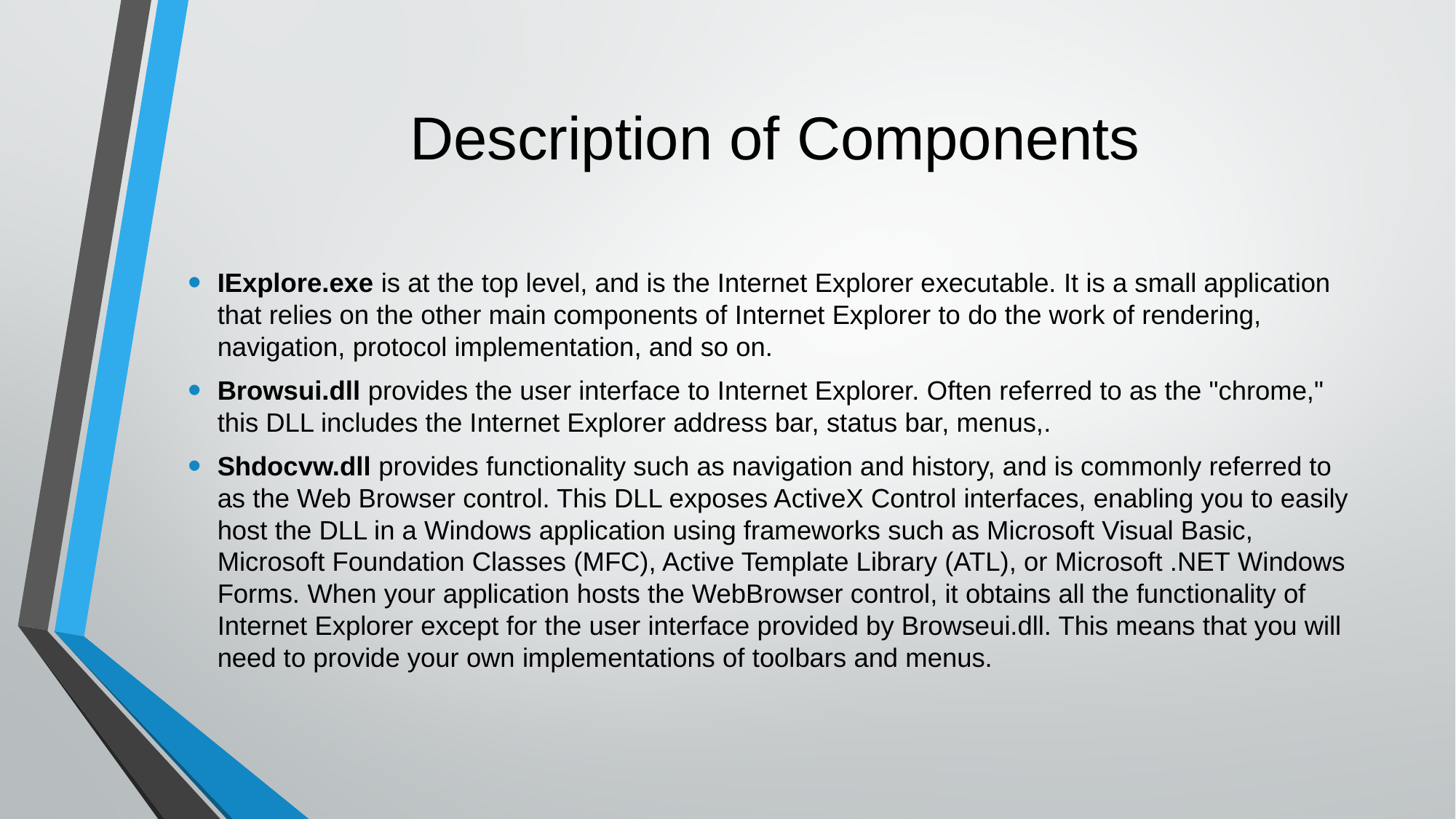

# Description of Components

IExplore.exe is at the top level, and is the Internet Explorer executable. It is a small application that relies on the other main components of Internet Explorer to do the work of rendering, navigation, protocol implementation, and so on.
Browsui.dll provides the user interface to Internet Explorer. Often referred to as the "chrome," this DLL includes the Internet Explorer address bar, status bar, menus,.
Shdocvw.dll provides functionality such as navigation and history, and is commonly referred to as the Web Browser control. This DLL exposes ActiveX Control interfaces, enabling you to easily host the DLL in a Windows application using frameworks such as Microsoft Visual Basic, Microsoft Foundation Classes (MFC), Active Template Library (ATL), or Microsoft .NET Windows Forms. When your application hosts the WebBrowser control, it obtains all the functionality of Internet Explorer except for the user interface provided by Browseui.dll. This means that you will need to provide your own implementations of toolbars and menus.